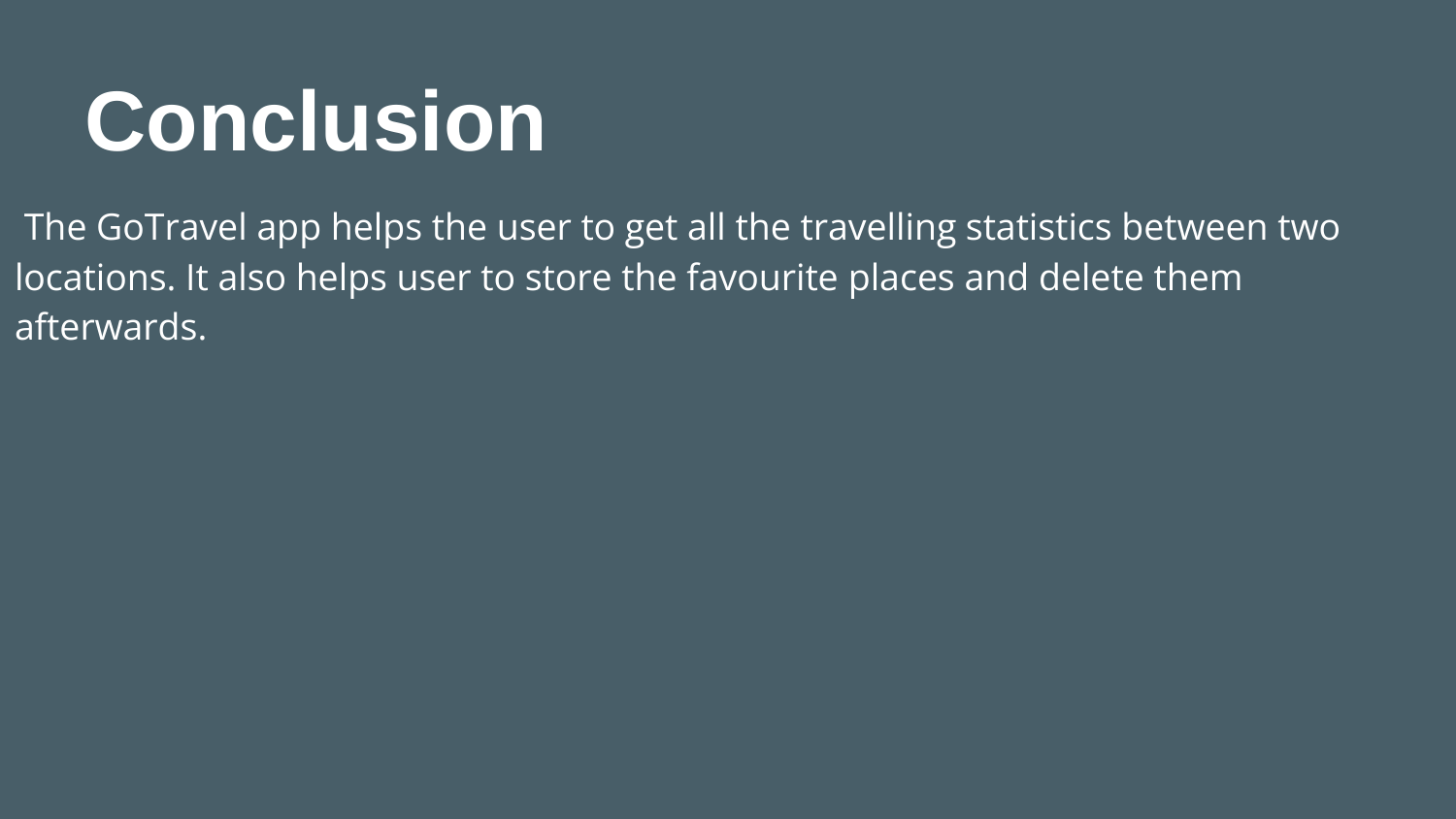

# Conclusion
 The GoTravel app helps the user to get all the travelling statistics between two locations. It also helps user to store the favourite places and delete them afterwards.